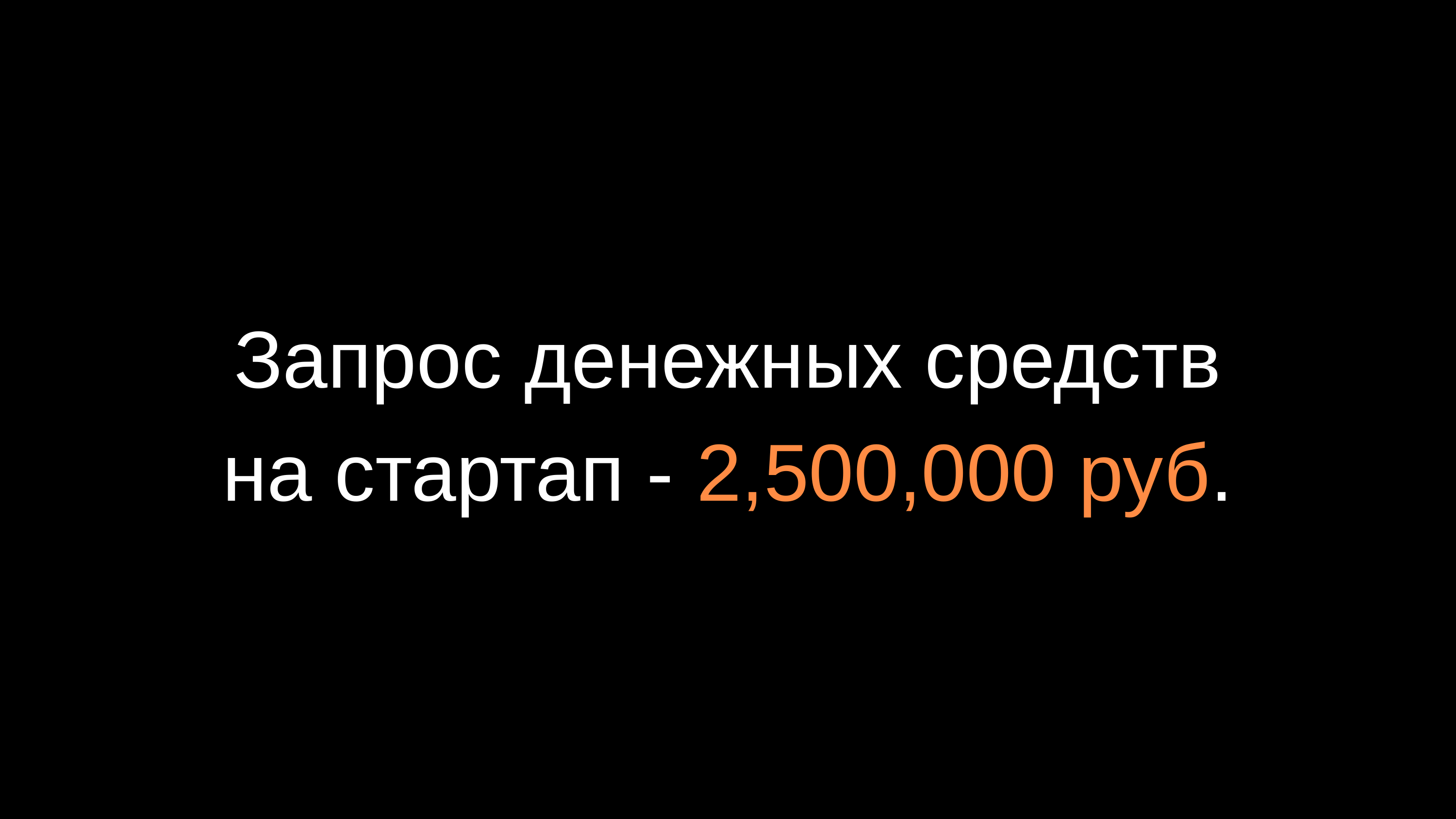

Запрос денежных средств на стартап - 2,500,000 руб.